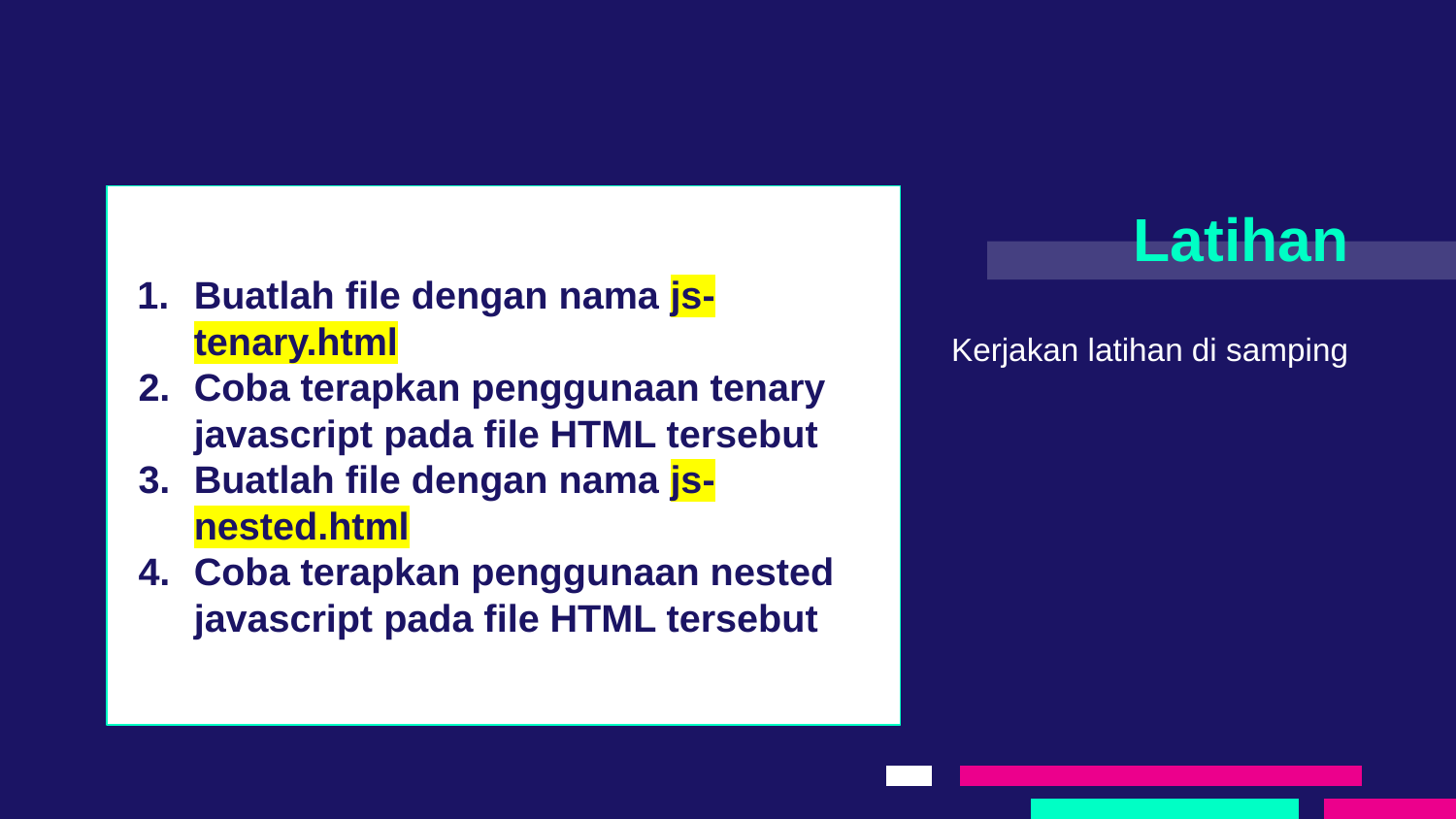

Buatlah file dengan nama js-tenary.html
Coba terapkan penggunaan tenary javascript pada file HTML tersebut
Buatlah file dengan nama js-nested.html
Coba terapkan penggunaan nested javascript pada file HTML tersebut
# Latihan
Kerjakan latihan di samping